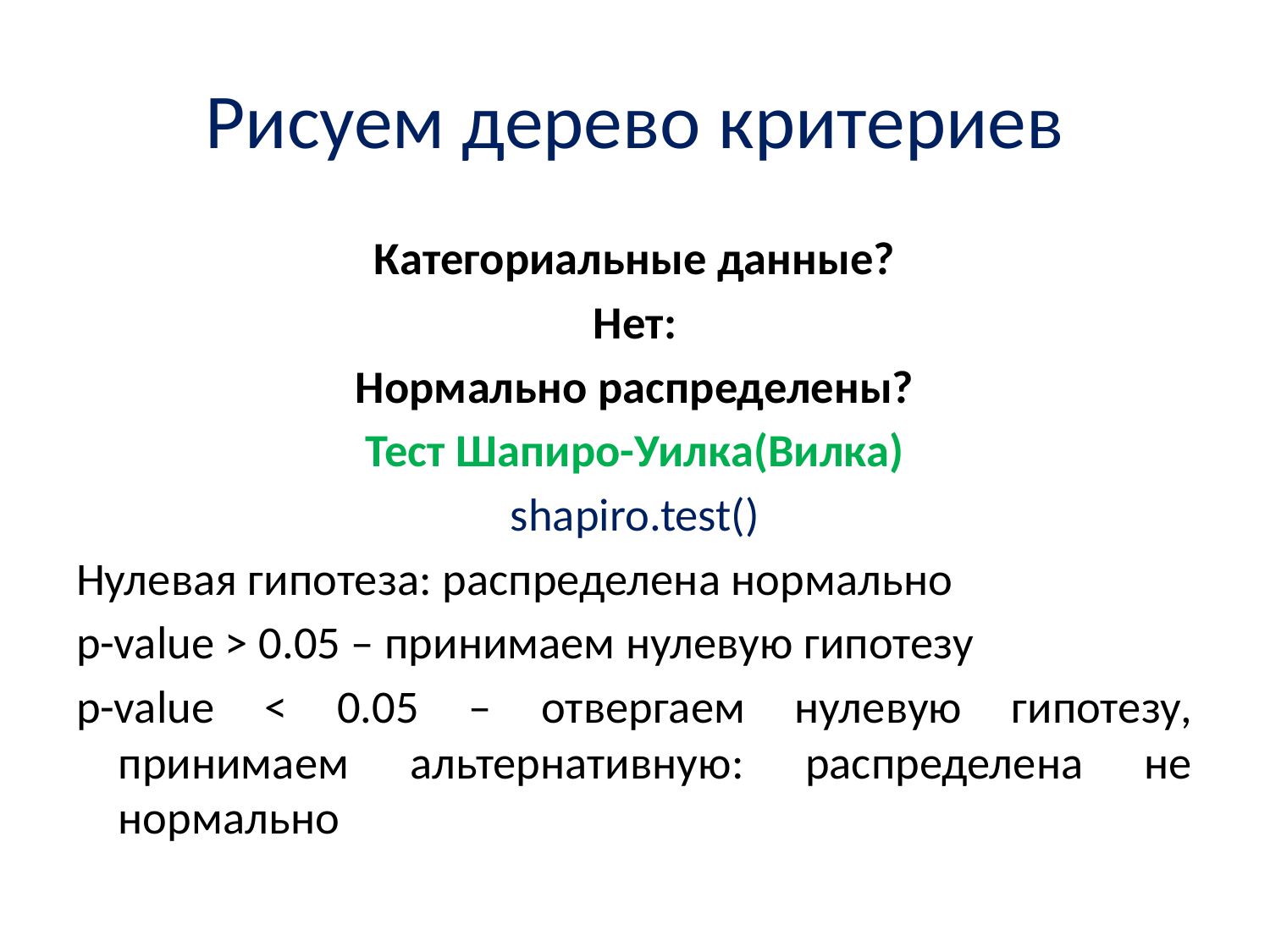

# Рисуем дерево критериев
Категориальные данные?
Нет:
Нормально распределены?
Тест Шапиро-Уилка(Вилка)
shapiro.test()
Нулевая гипотеза: распределена нормально
p-value > 0.05 – принимаем нулевую гипотезу
p-value < 0.05 – отвергаем нулевую гипотезу, принимаем альтернативную: распределена не нормально